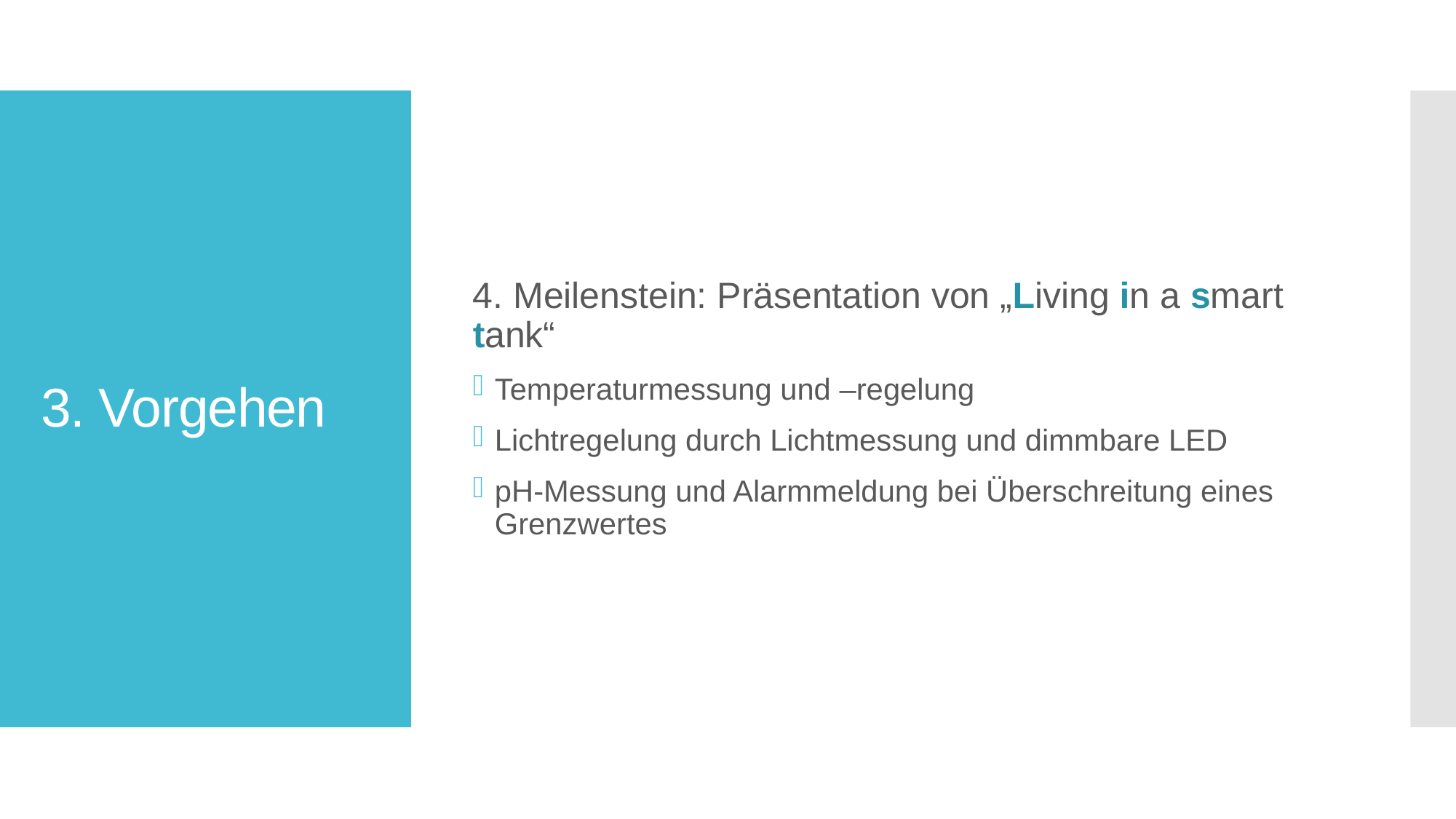

4. Meilenstein: Präsentation von „Living in a smart tank“
Temperaturmessung und –regelung
Lichtregelung durch Lichtmessung und dimmbare LED
pH-Messung und Alarmmeldung bei Überschreitung eines Grenzwertes
# 3. Vorgehen